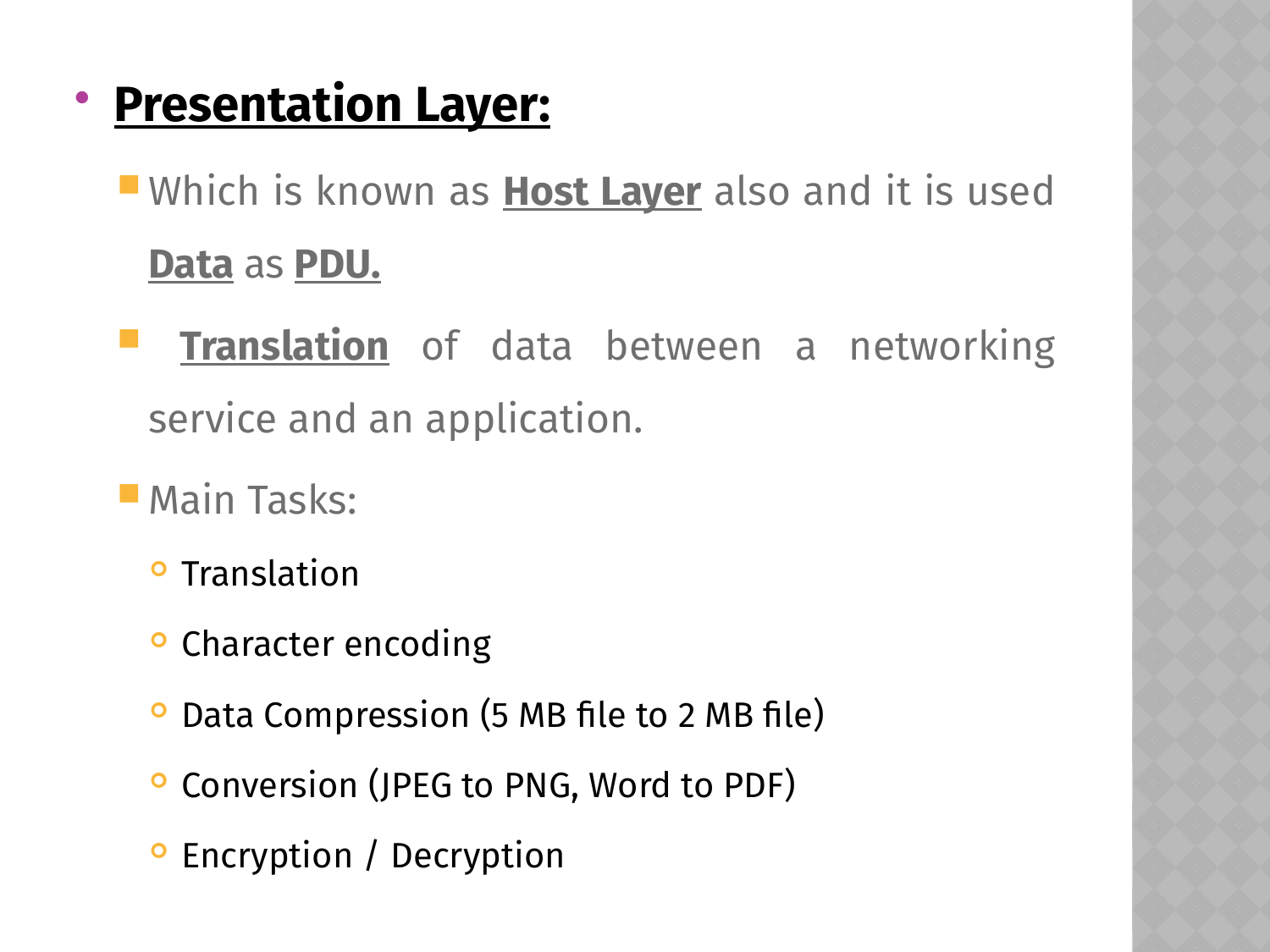

Presentation Layer:
Which is known as Host Layer also and it is used Data as PDU.
 Translation of data between a networking service and an application.
Main Tasks:
Translation
Character encoding
Data Compression (5 MB file to 2 MB file)
Conversion (JPEG to PNG, Word to PDF)
Encryption / Decryption